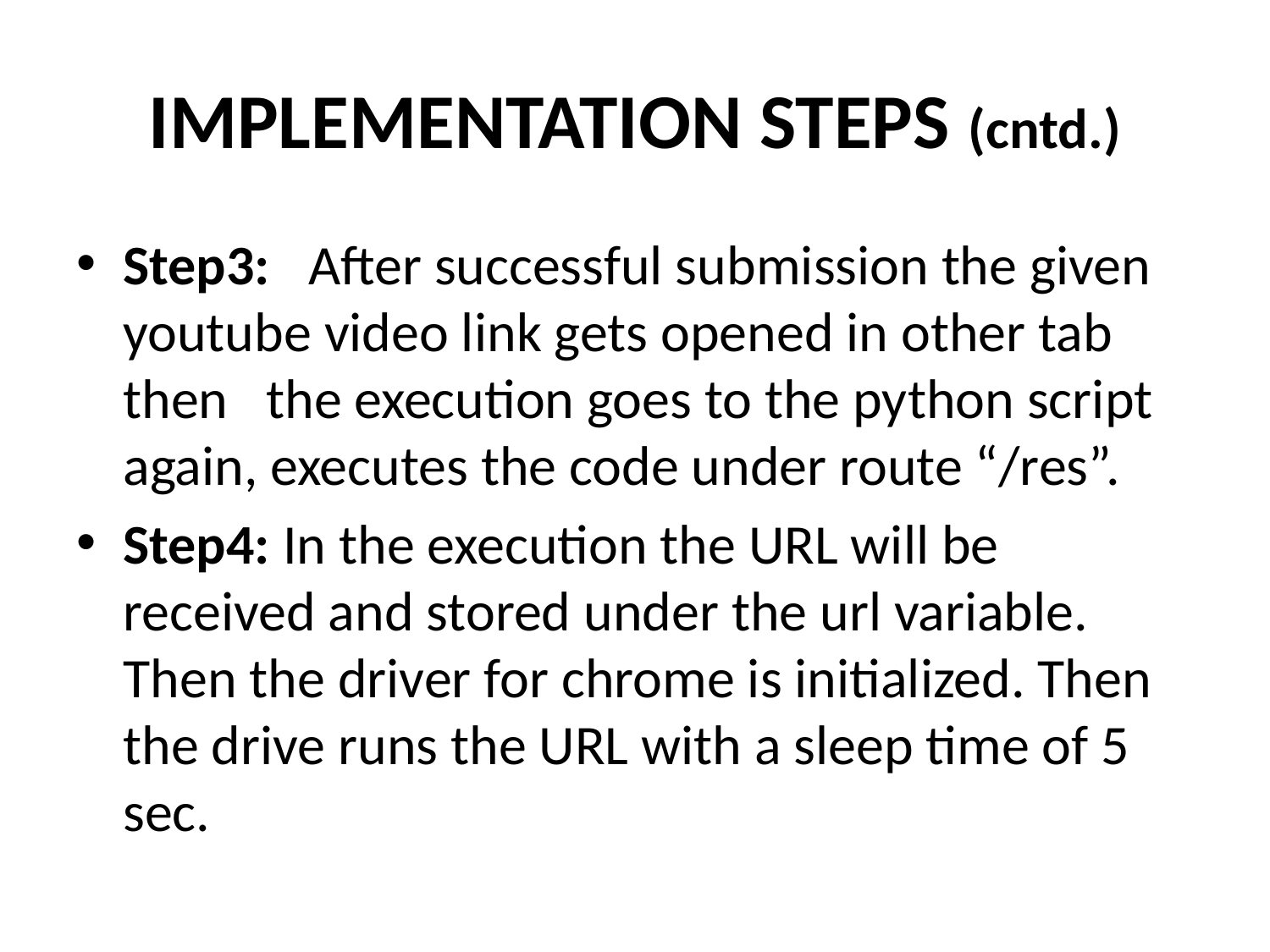

# IMPLEMENTATION STEPS (cntd.)
Step3:   After successful submission the given youtube video link gets opened in other tab then   the execution goes to the python script again, executes the code under route “/res”.
Step4: In the execution the URL will be received and stored under the url variable. Then the driver for chrome is initialized. Then the drive runs the URL with a sleep time of 5 sec.